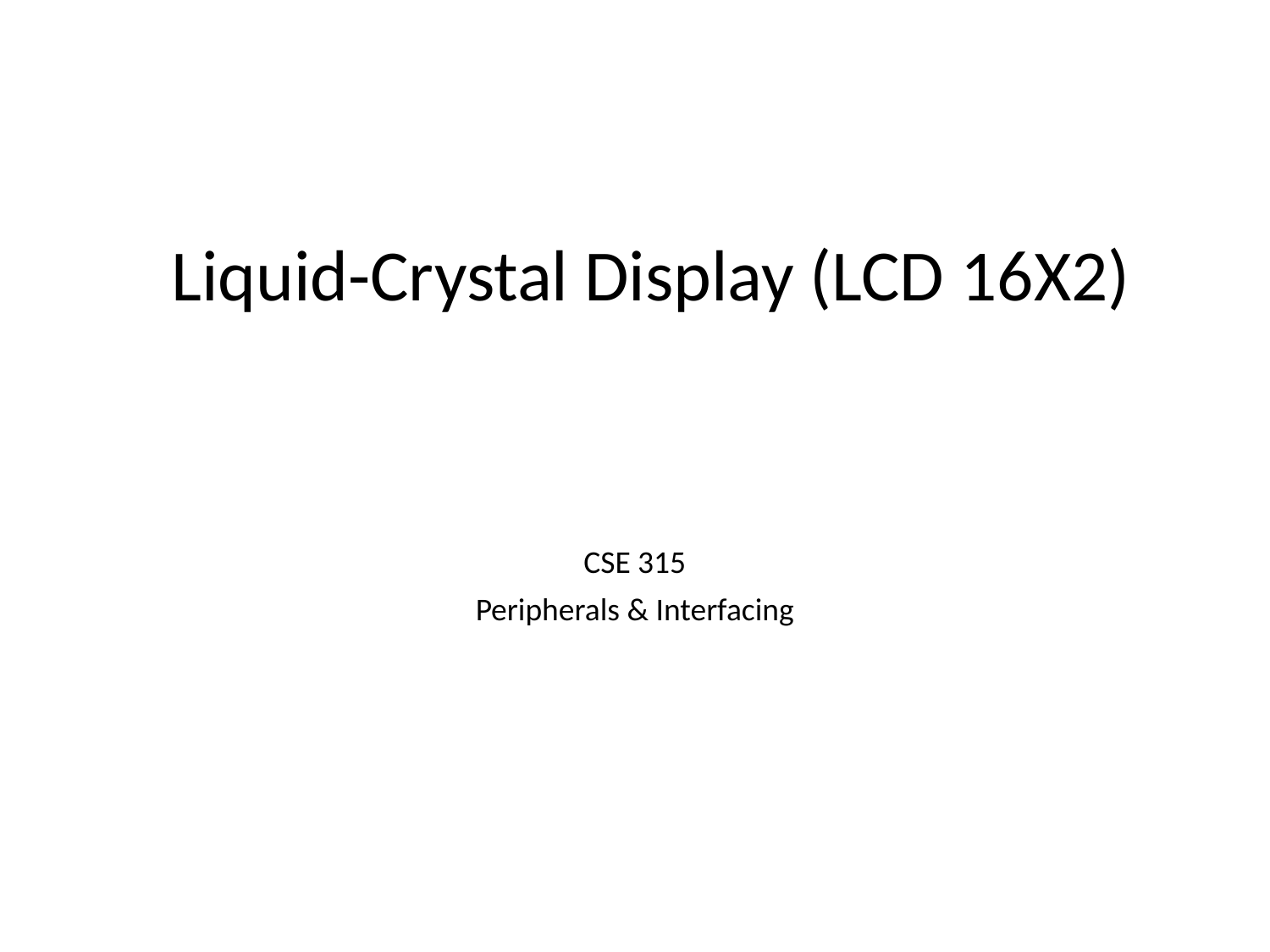

# Liquid-Crystal Display (LCD 16X2)
CSE 315
Peripherals & Interfacing